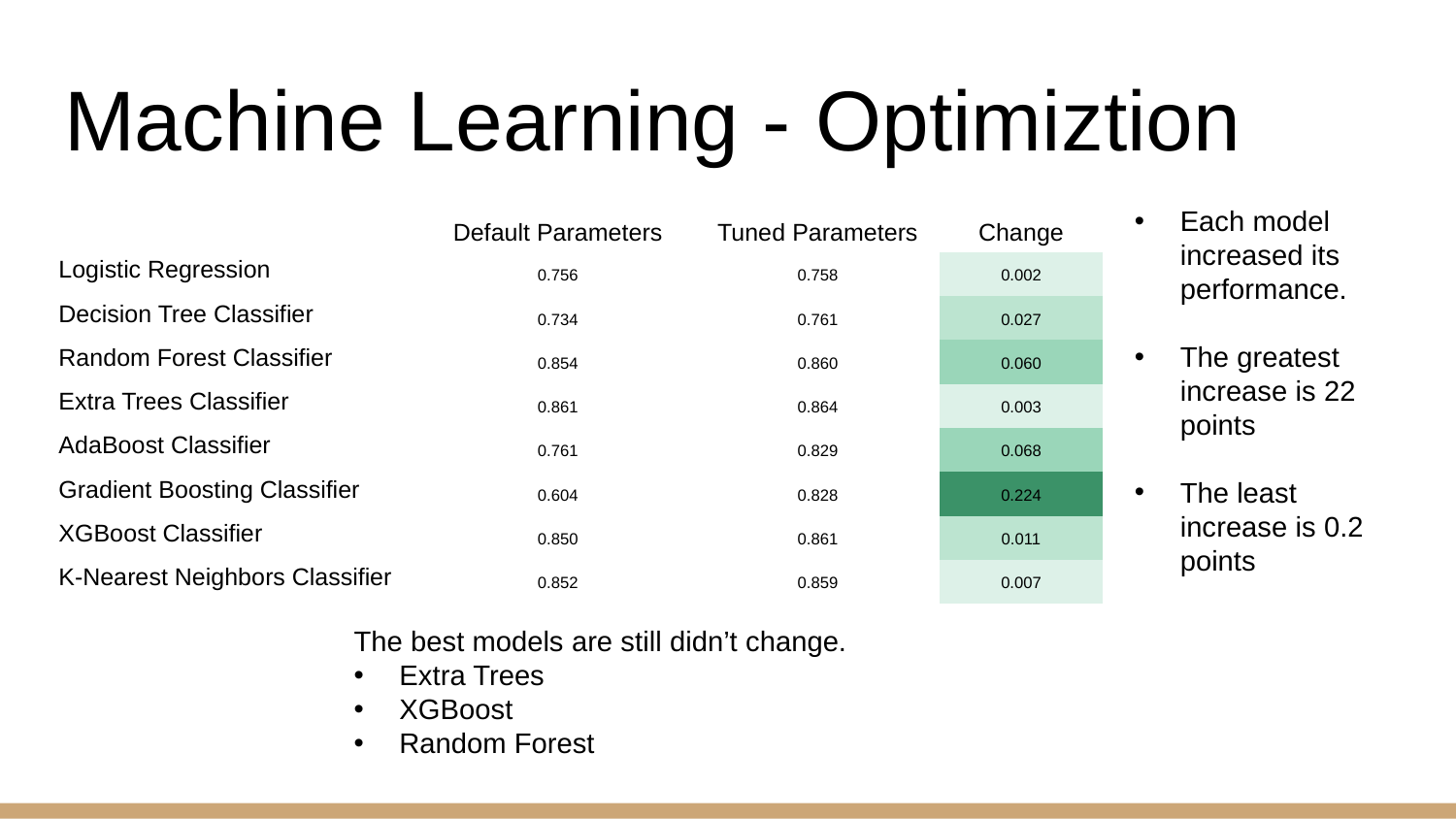

# Machine Learning - Optimiztion
Each model increased its performance.

The greatest increase is 22 points

The least increase is 0.2 points
|  | Default Parameters | Tuned Parameters | Change |
| --- | --- | --- | --- |
| Logistic Regression | 0.756 | 0.758 | 0.002 |
| Decision Tree Classifier | 0.734 | 0.761 | 0.027 |
| Random Forest Classifier | 0.854 | 0.860 | 0.060 |
| Extra Trees Classifier | 0.861 | 0.864 | 0.003 |
| AdaBoost Classifier | 0.761 | 0.829 | 0.068 |
| Gradient Boosting Classifier | 0.604 | 0.828 | 0.224 |
| XGBoost Classifier | 0.850 | 0.861 | 0.011 |
| K-Nearest Neighbors Classifier | 0.852 | 0.859 | 0.007 |
The best models are still didn’t change.
Extra Trees
XGBoost
Random Forest